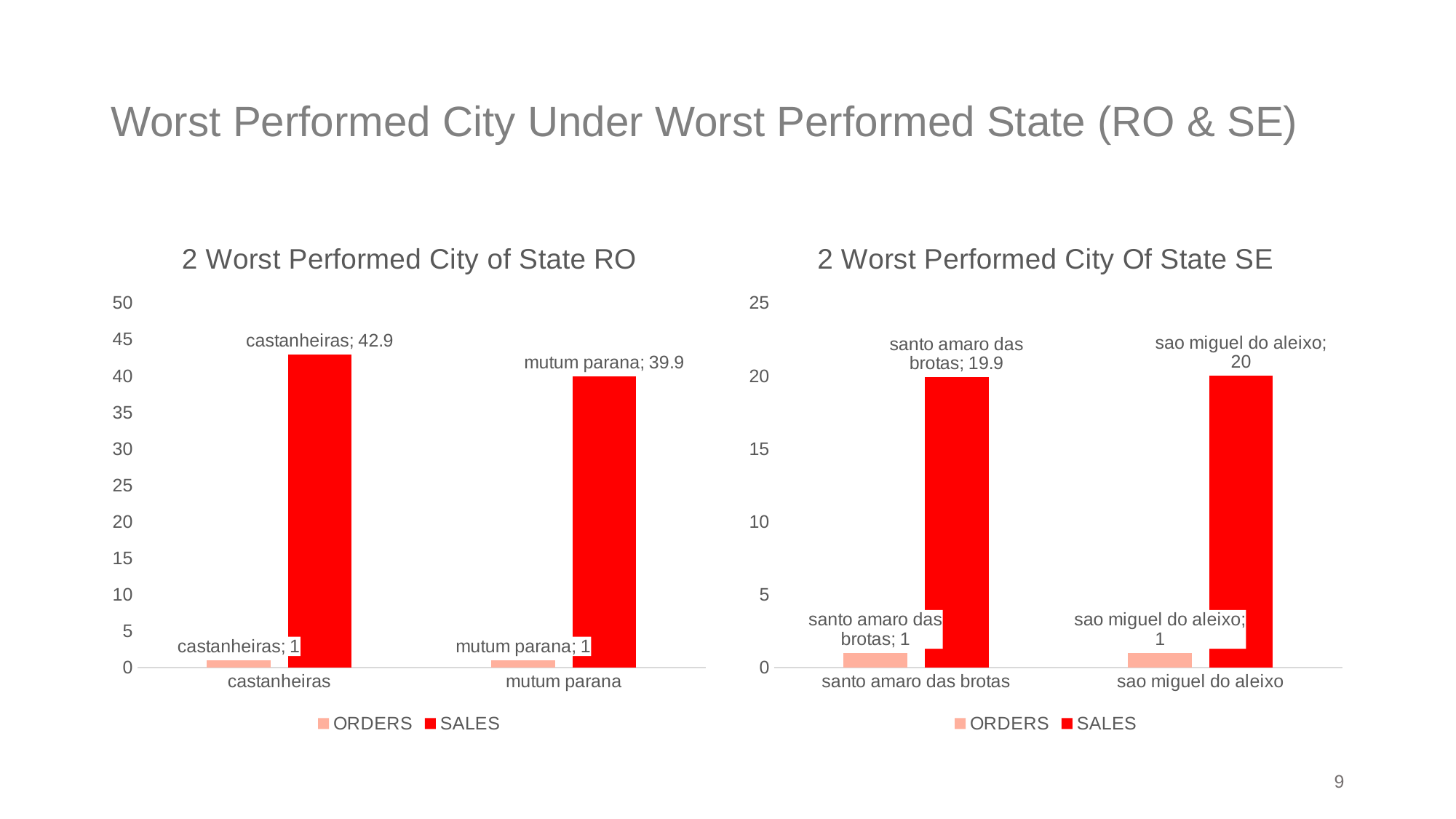

# Worst Performed City Under Worst Performed State (RO & SE)

### Chart: 2 Worst Performed City of State RO

| Category | ORDERS | SALES |
|---|---|---|
| castanheiras | 1.0 | 42.9 |
| mutum parana | 1.0 | 39.9 |

### Chart: 2 Worst Performed City Of State SE

| Category | ORDERS | SALES |
|---|---|---|
| santo amaro das brotas | 1.0 | 19.9 |
| sao miguel do aleixo | 1.0 | 20.0 |
9